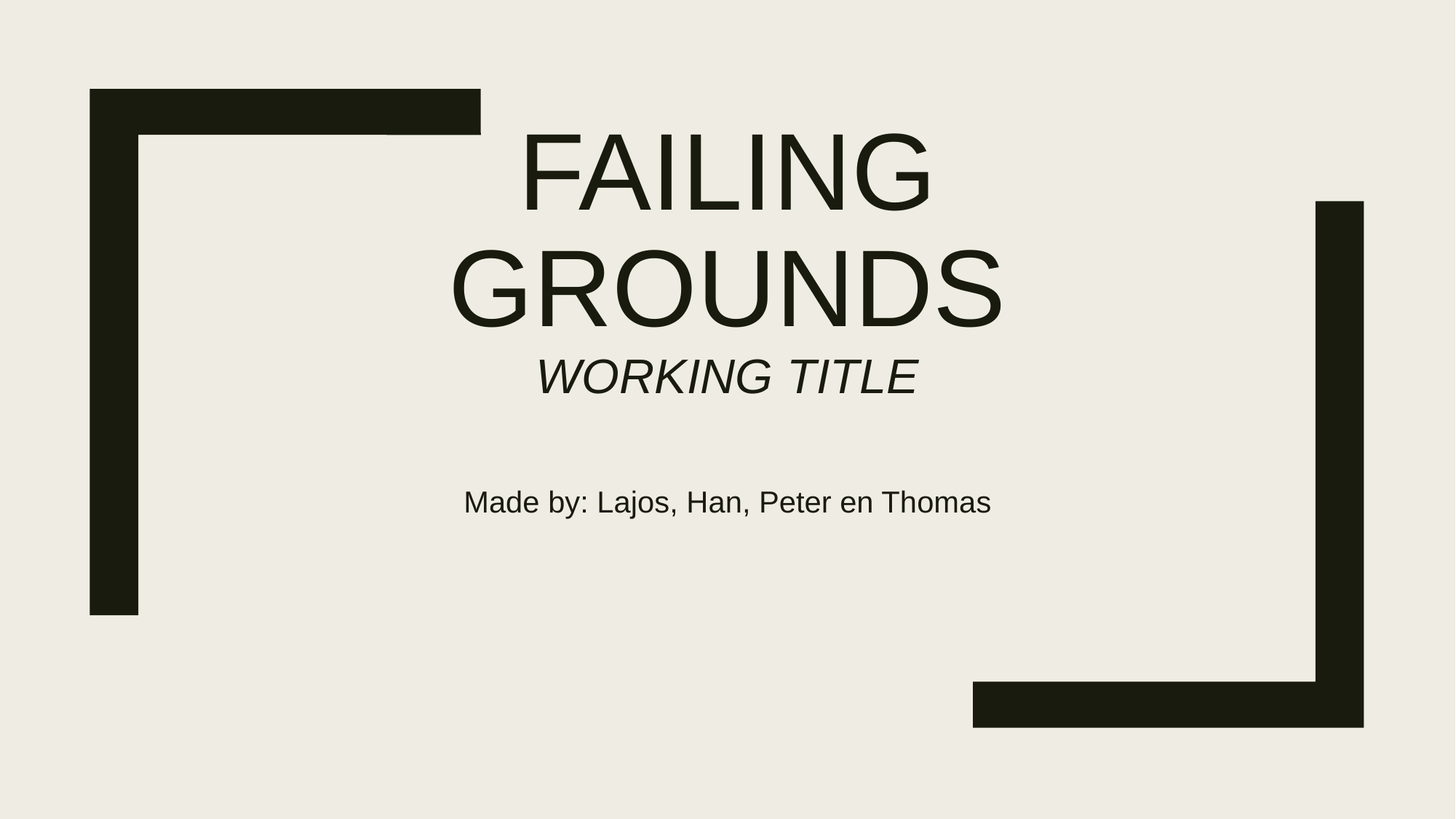

# Failing Grounds
Working title
Made by: Lajos, Han, Peter en Thomas